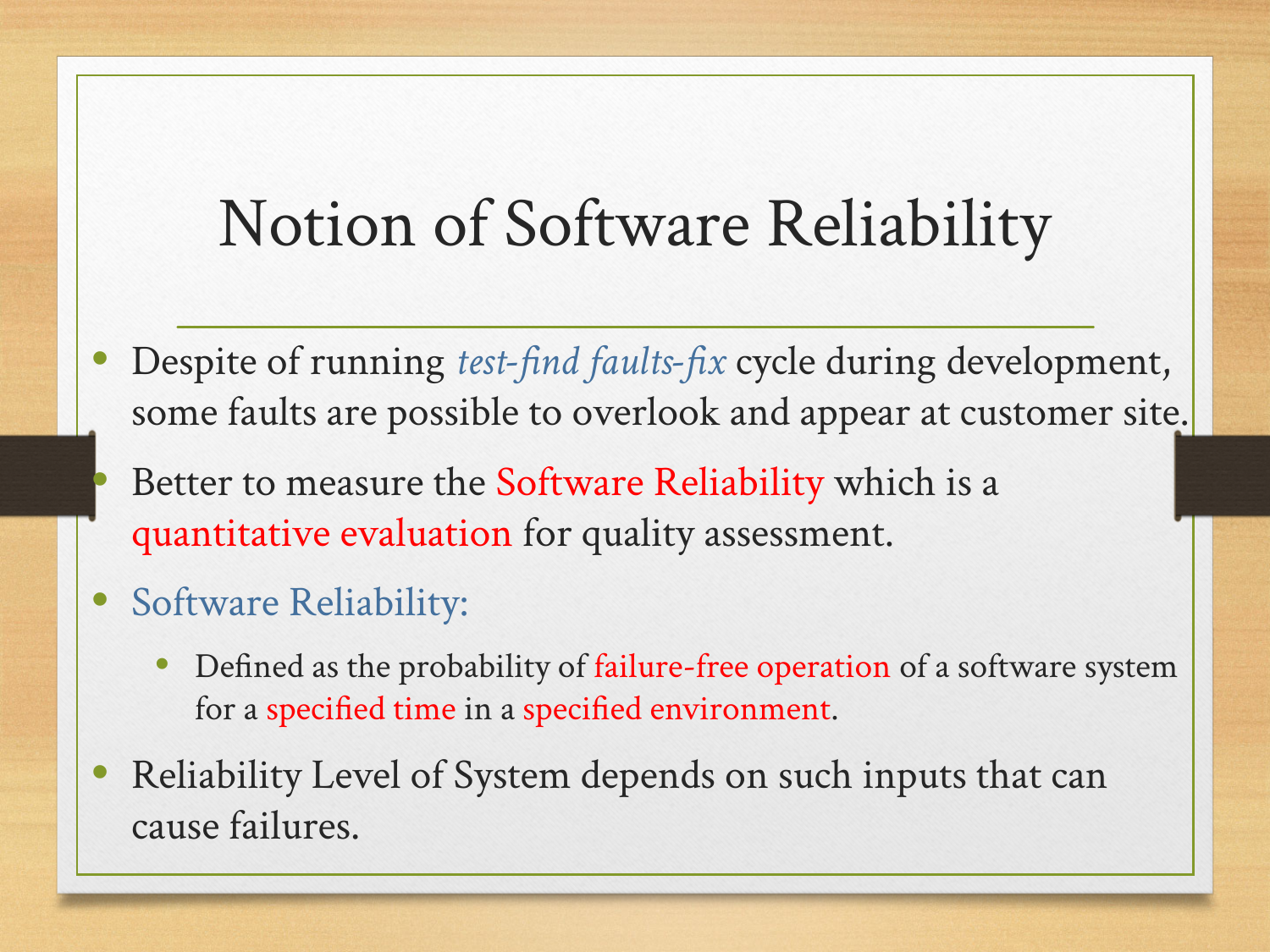

# Notion of Software Reliability
Despite of running test-find faults-fix cycle during development, some faults are possible to overlook and appear at customer site.
Better to measure the Software Reliability which is a quantitative evaluation for quality assessment.
Software Reliability:
Defined as the probability of failure-free operation of a software system for a specified time in a specified environment.
Reliability Level of System depends on such inputs that can cause failures.